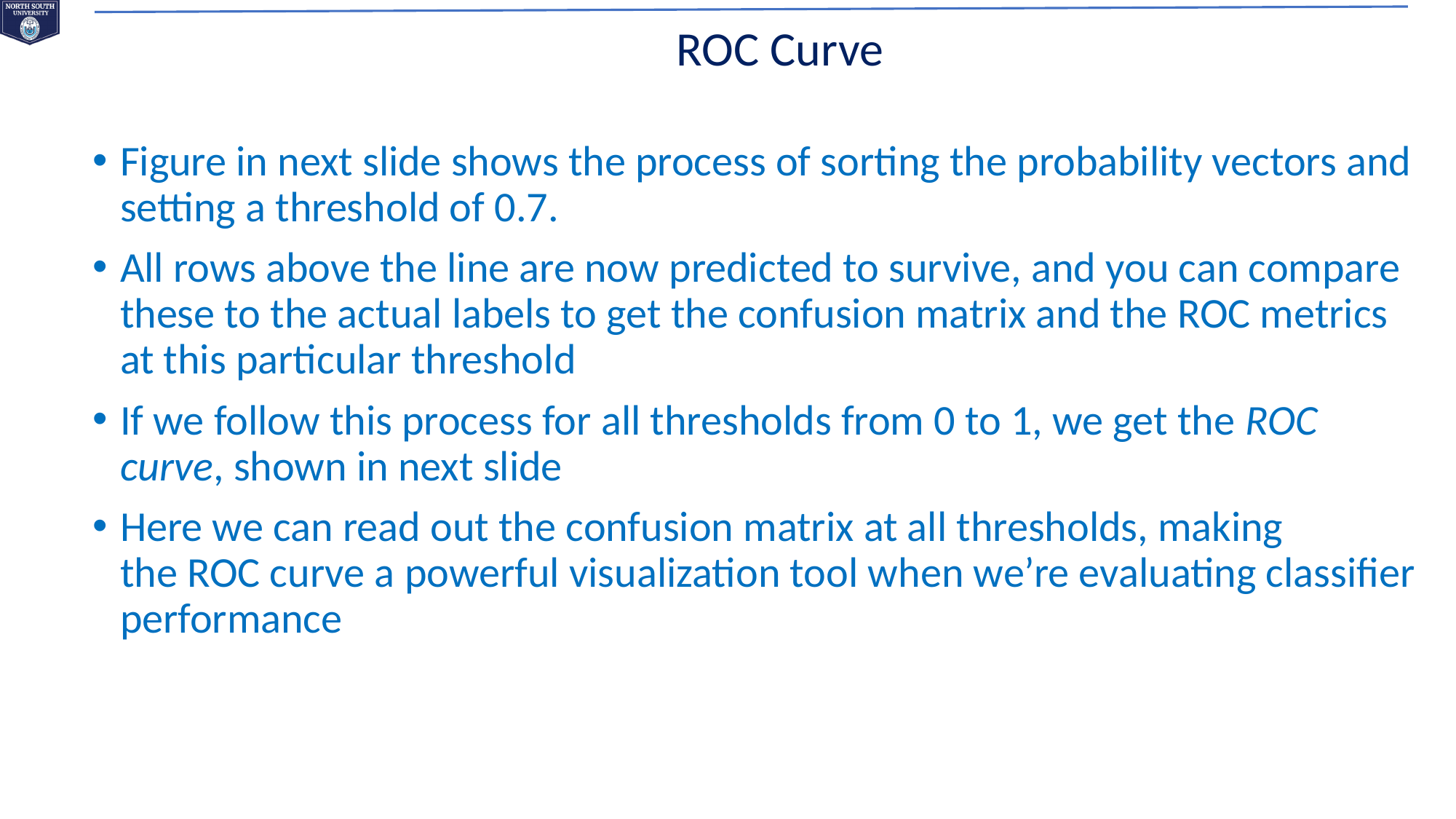

# ROC Curve
Figure in next slide shows the process of sorting the probability vectors and setting a threshold of 0.7.
All rows above the line are now predicted to survive, and you can compare
these to the actual labels to get the confusion matrix and the ROC metrics at this particular threshold
If we follow this process for all thresholds from 0 to 1, we get the ROC curve, shown in next slide
Here we can read out the confusion matrix at all thresholds, making
the ROC curve a powerful visualization tool when we’re evaluating classifier performance